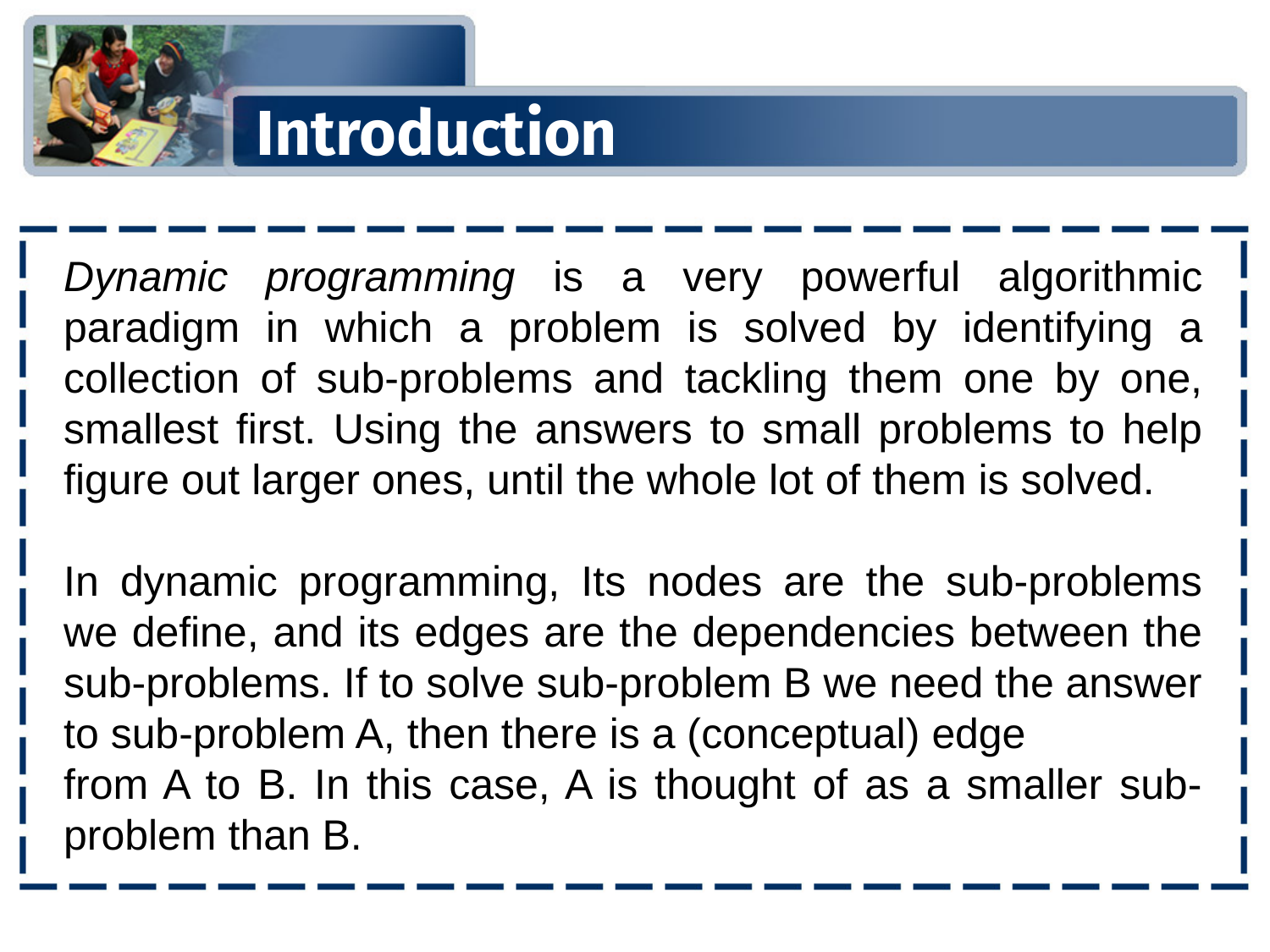

# Introduction
Dynamic programming is a very powerful algorithmic paradigm in which a problem is solved by identifying a collection of sub-problems and tackling them one by one, smallest first. Using the answers to small problems to help figure out larger ones, until the whole lot of them is solved.

In dynamic programming, Its nodes are the sub-problems we define, and its edges are the dependencies between the sub-problems. If to solve sub-problem B we need the answer to sub-problem A, then there is a (conceptual) edge
from A to B. In this case, A is thought of as a smaller sub-problem than B.